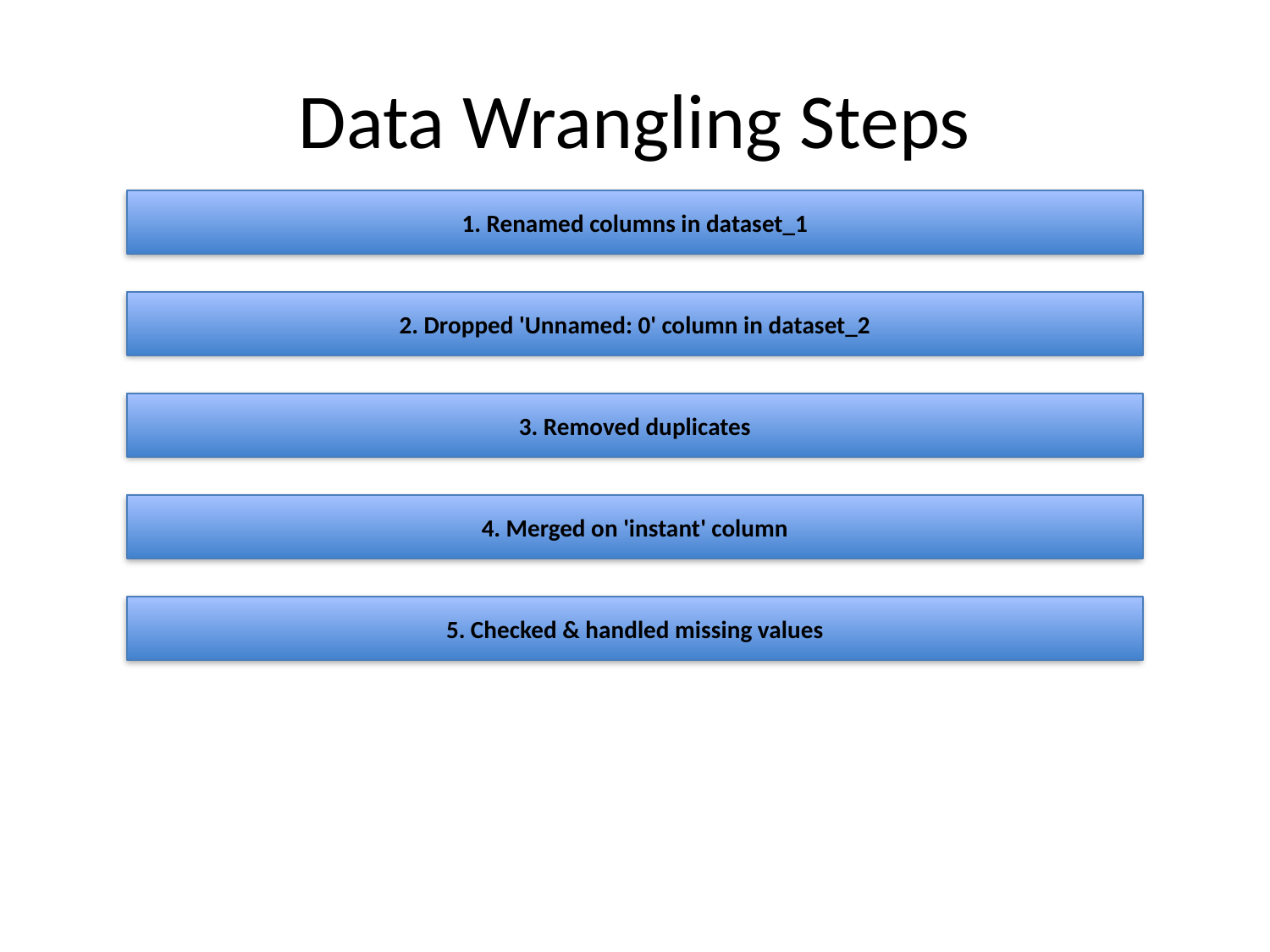

# Data Wrangling Steps
1. Renamed columns in dataset_1
2. Dropped 'Unnamed: 0' column in dataset_2
3. Removed duplicates
4. Merged on 'instant' column
5. Checked & handled missing values